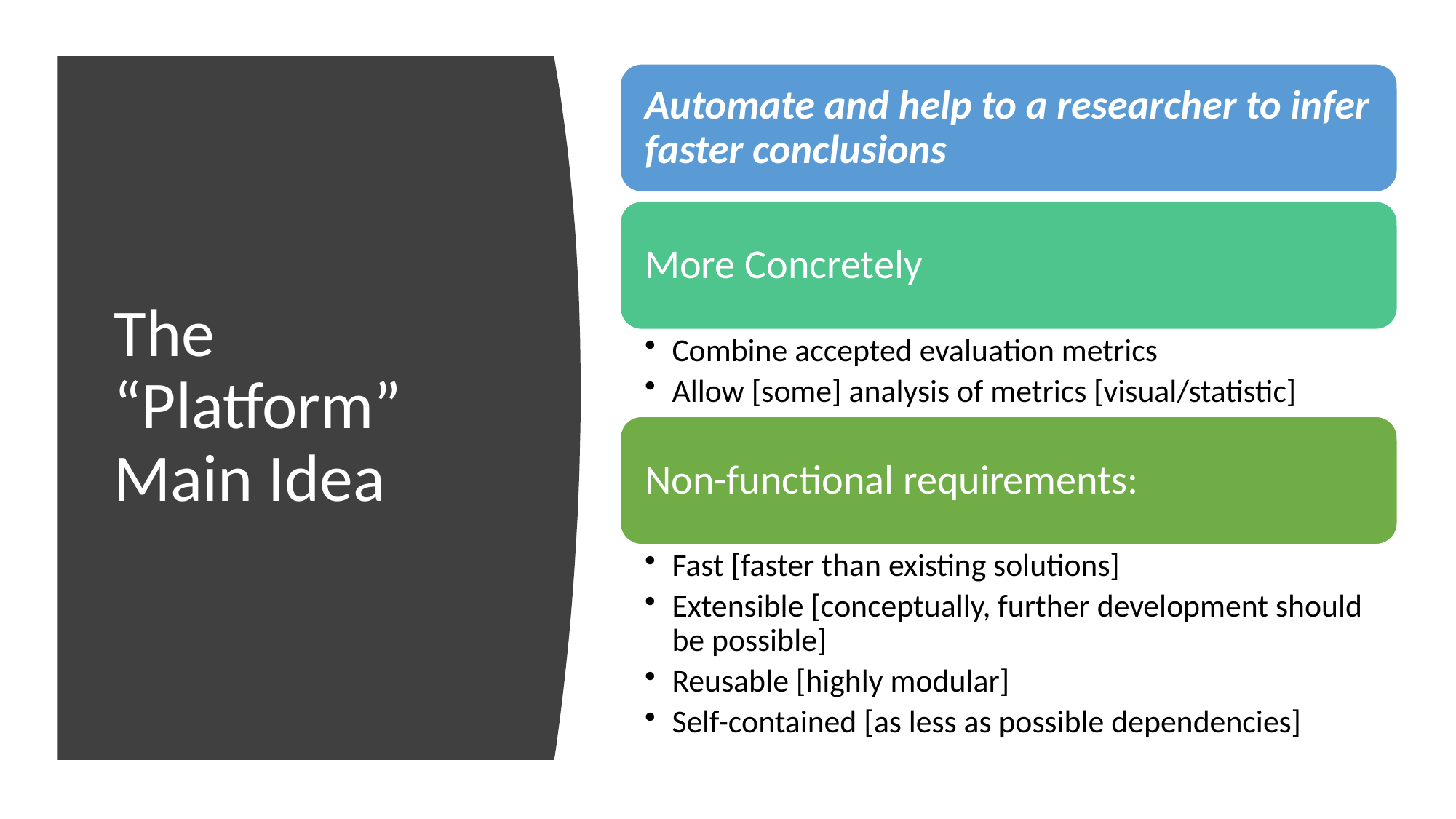

Automate and help to a researcher to infer faster conclusions
More Concretely
Combine accepted evaluation metrics
Allow [some] analysis of metrics [visual/statistic]
Non-functional requirements:
Fast [faster than existing solutions]
Extensible [conceptually, further development should be possible]
Reusable [highly modular]
Self-contained [as less as possible dependencies]

# The “Platform” Main Idea